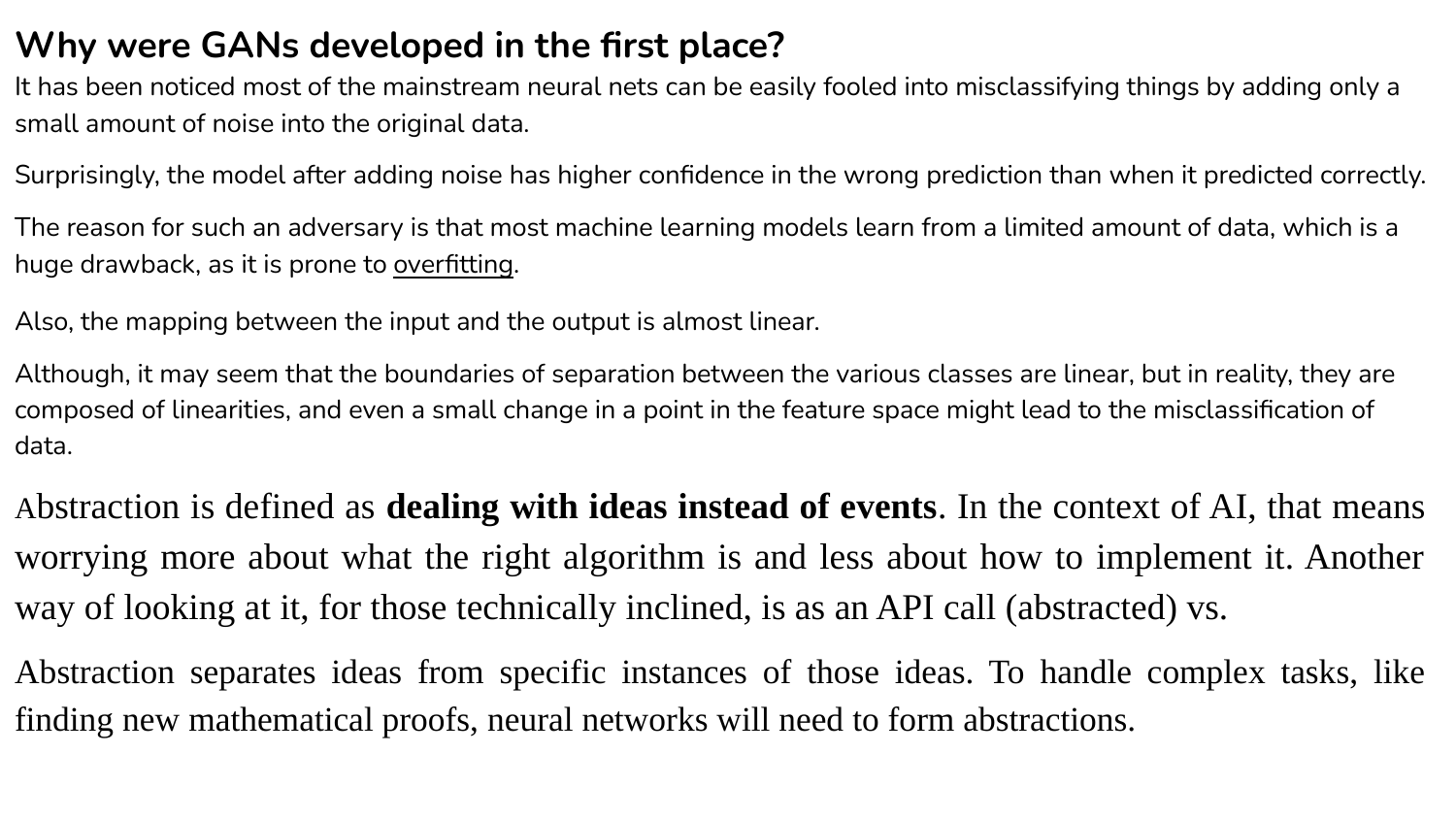

Why were GANs developed in the first place?
It has been noticed most of the mainstream neural nets can be easily fooled into misclassifying things by adding only a small amount of noise into the original data.
Surprisingly, the model after adding noise has higher confidence in the wrong prediction than when it predicted correctly.
The reason for such an adversary is that most machine learning models learn from a limited amount of data, which is a huge drawback, as it is prone to overfitting.
Also, the mapping between the input and the output is almost linear.
Although, it may seem that the boundaries of separation between the various classes are linear, but in reality, they are composed of linearities, and even a small change in a point in the feature space might lead to the misclassification of data.
Abstraction is defined as dealing with ideas instead of events. In the context of AI, that means worrying more about what the right algorithm is and less about how to implement it. Another way of looking at it, for those technically inclined, is as an API call (abstracted) vs.
Abstraction separates ideas from specific instances of those ideas. To handle complex tasks, like finding new mathematical proofs, neural networks will need to form abstractions.